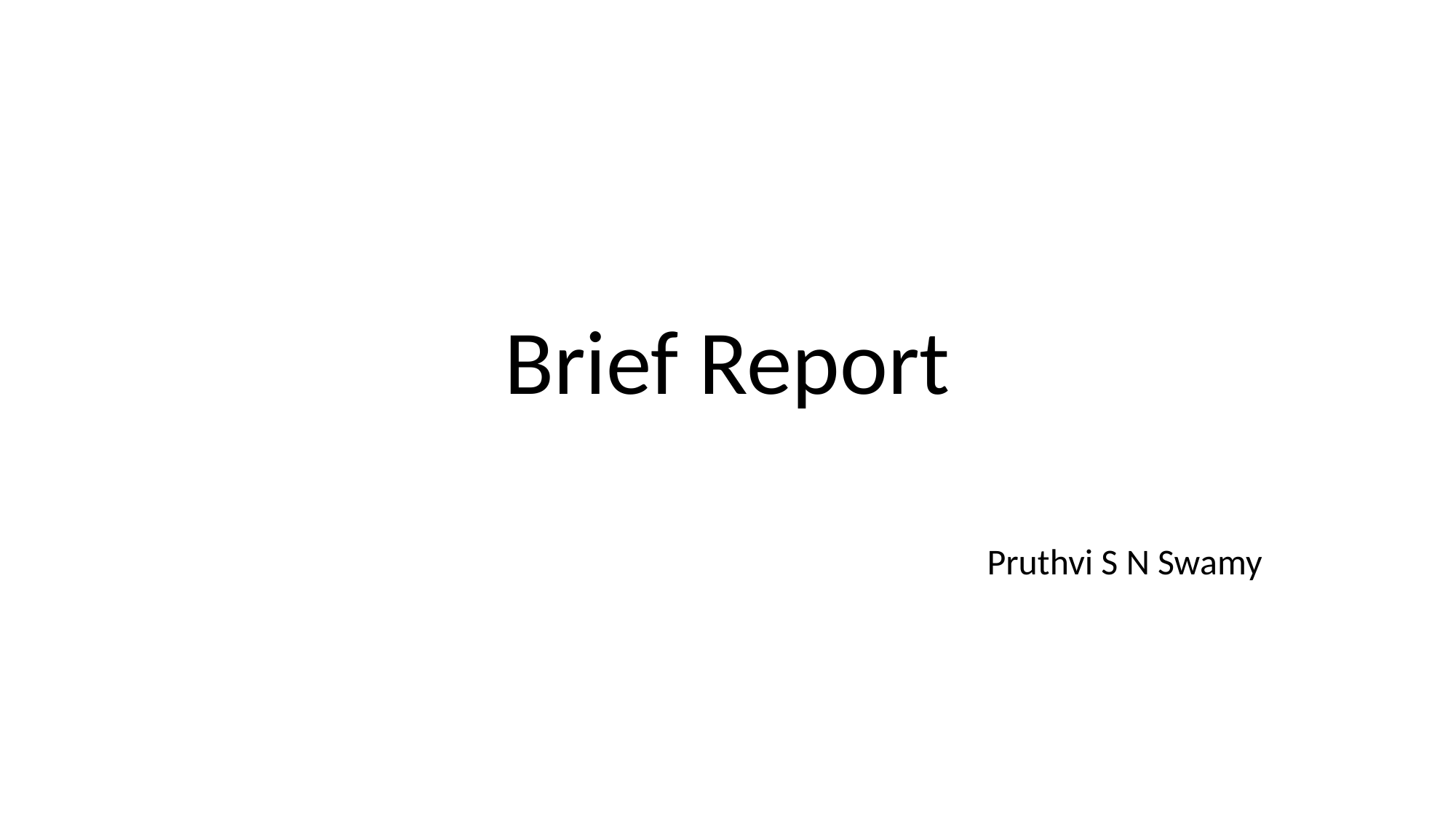

# Brief Report
Pruthvi S N Swamy